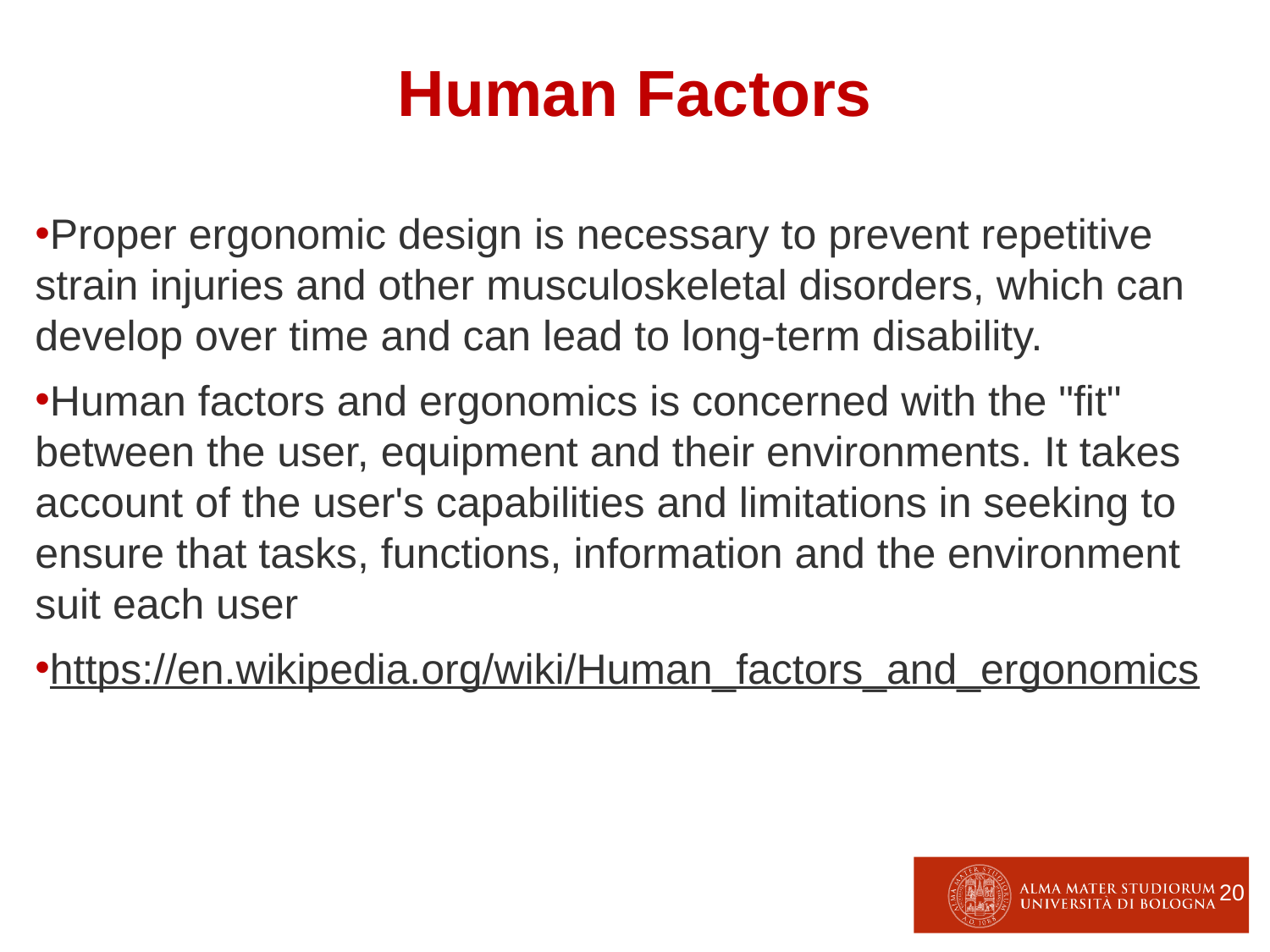

Human Factors

Proper ergonomic design is necessary to prevent repetitive strain injuries and other musculoskeletal disorders, which can develop over time and can lead to long-term disability.
Human factors and ergonomics is concerned with the "fit" between the user, equipment and their environments. It takes account of the user's capabilities and limitations in seeking to ensure that tasks, functions, information and the environment suit each user
https://en.wikipedia.org/wiki/Human_factors_and_ergonomics

20